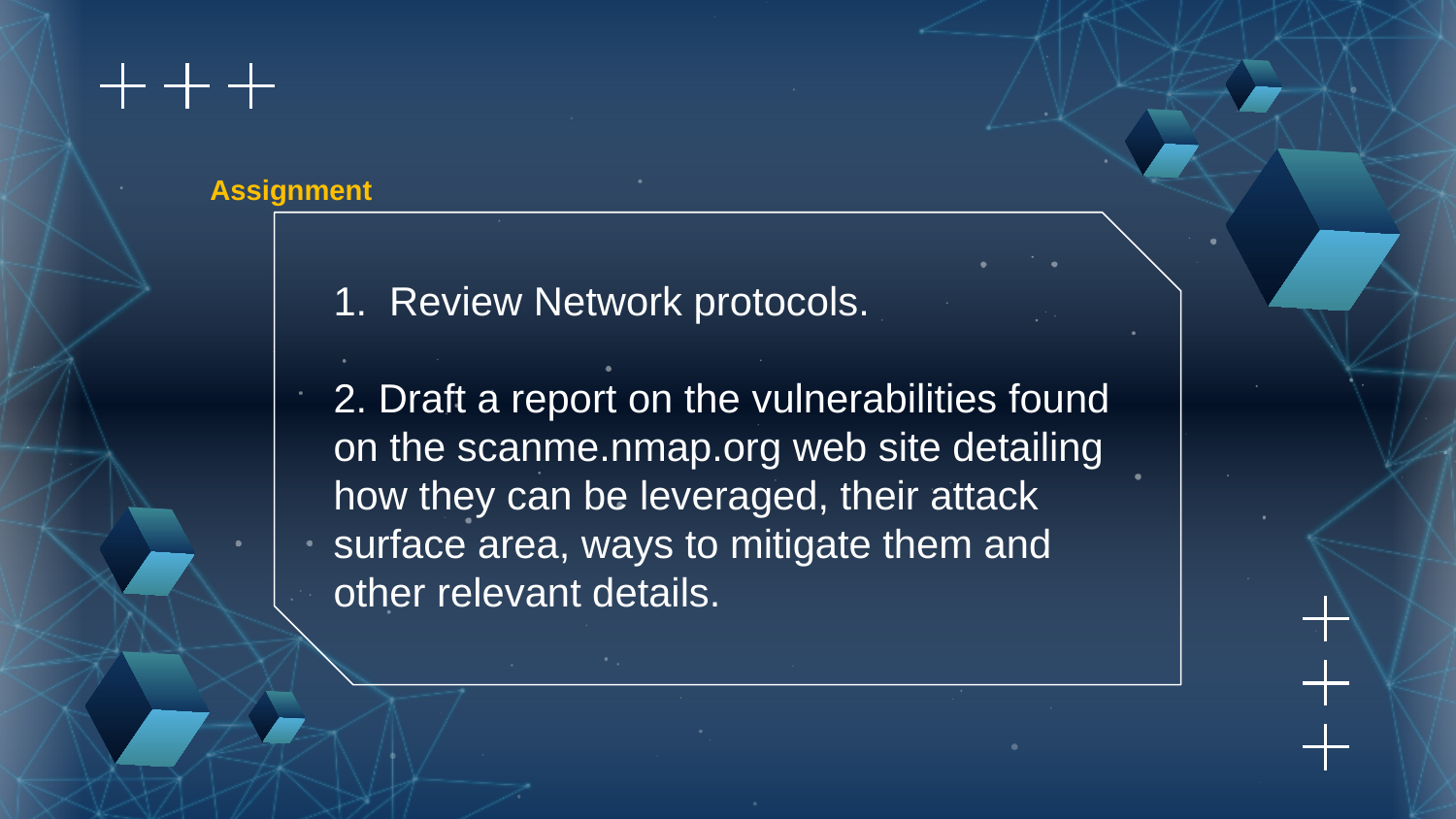

Assignment

# 1.  Review Network protocols. 2. Draft a report on the vulnerabilities found on the scanme.nmap.org web site detailing how they can be leveraged, their attack surface area, ways to mitigate them and other relevant details.